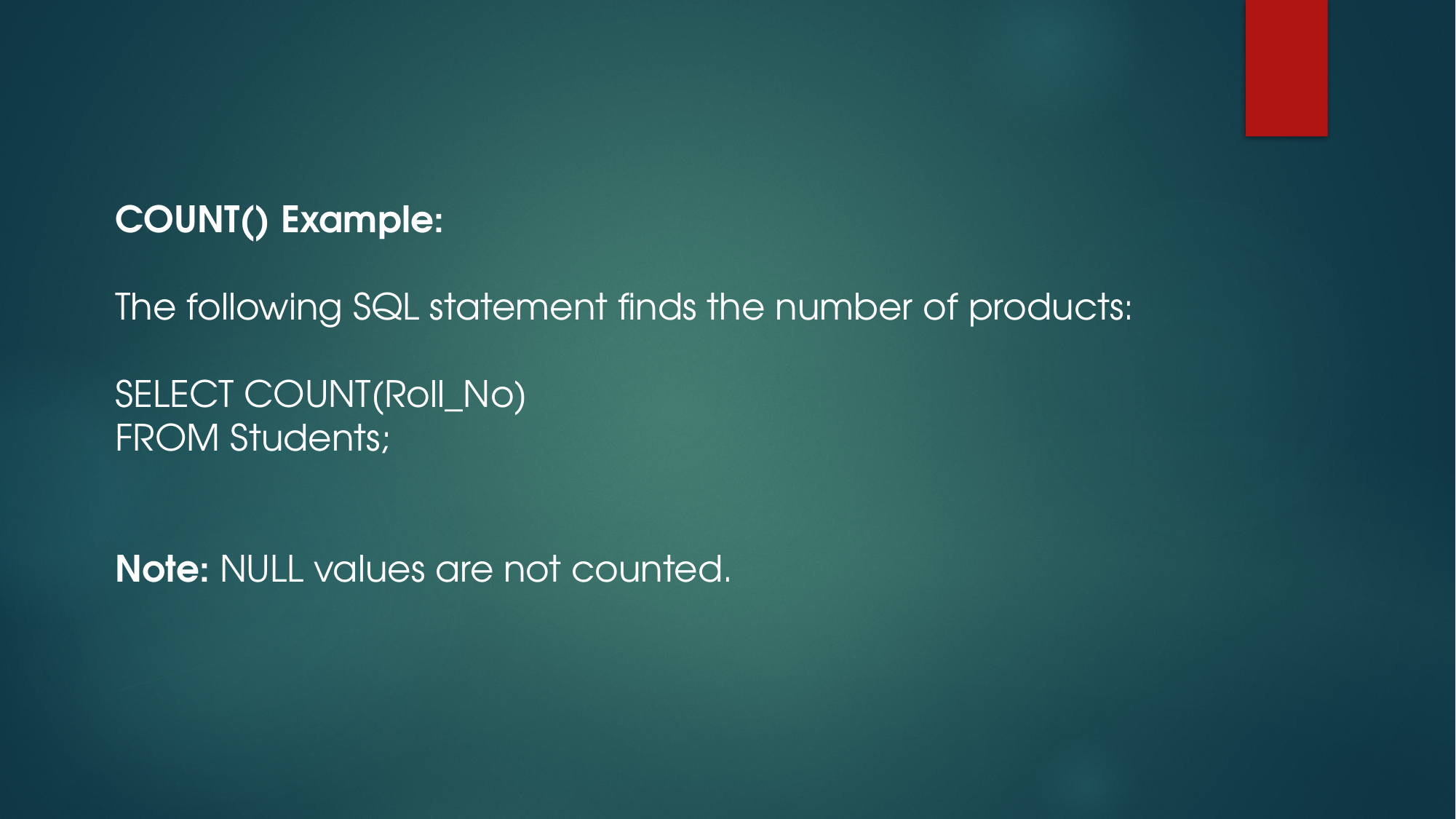

COUNT() Example:

The following SQL statement finds the number of products:

SELECT COUNT(Roll_No)
FROM Students;

Note: NULL values are not counted.